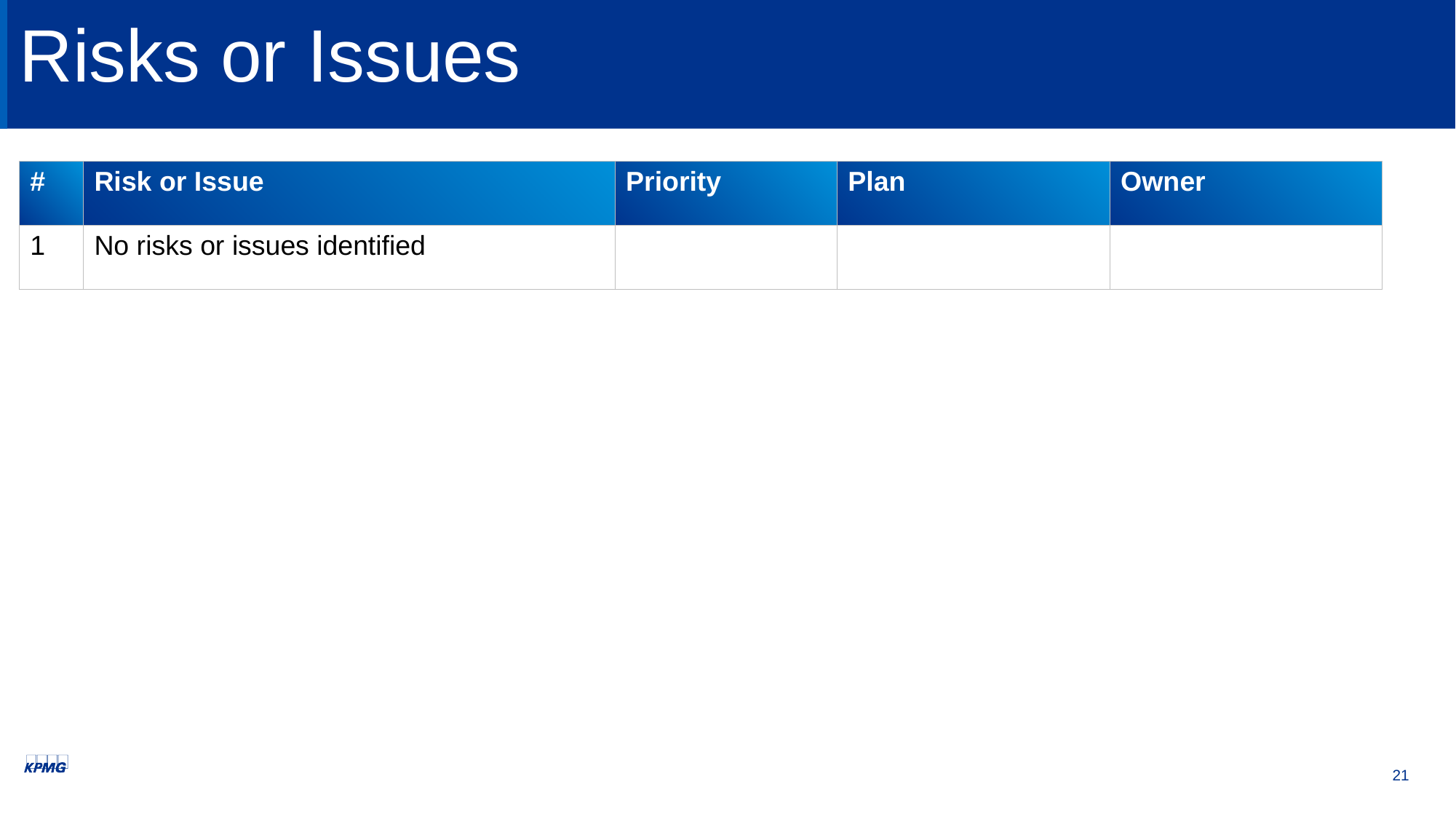

# Risks or Issues
| # | Risk or Issue | Priority | Plan | Owner |
| --- | --- | --- | --- | --- |
| 1 | No risks or issues identified |  |  |  |